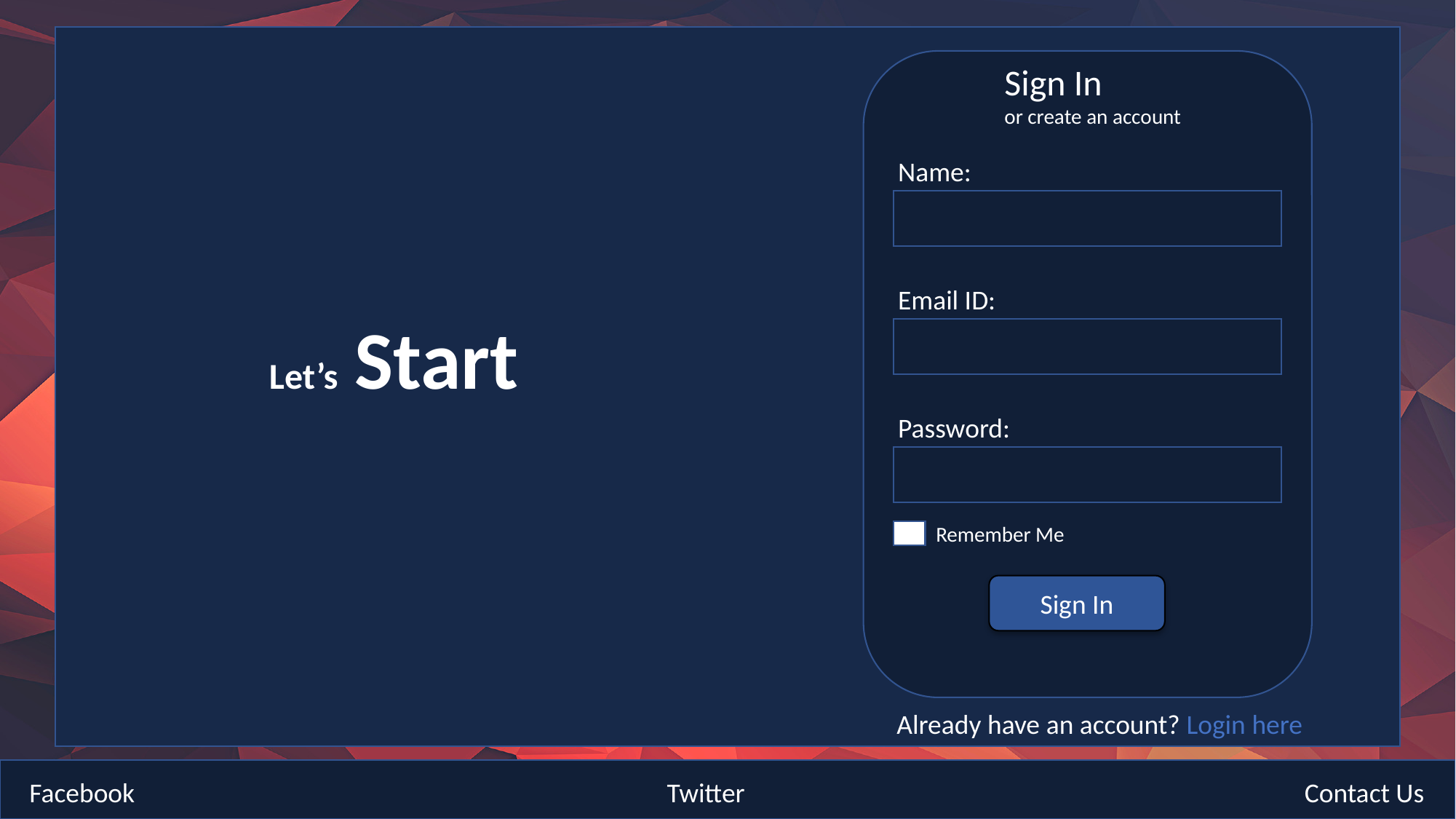

Sign In
or create an account
Name:

Email ID:

Let’s  Start
Password:

Remember Me

Sign In
Already have an account? Login here
Twitter
Facebook
Contact Us